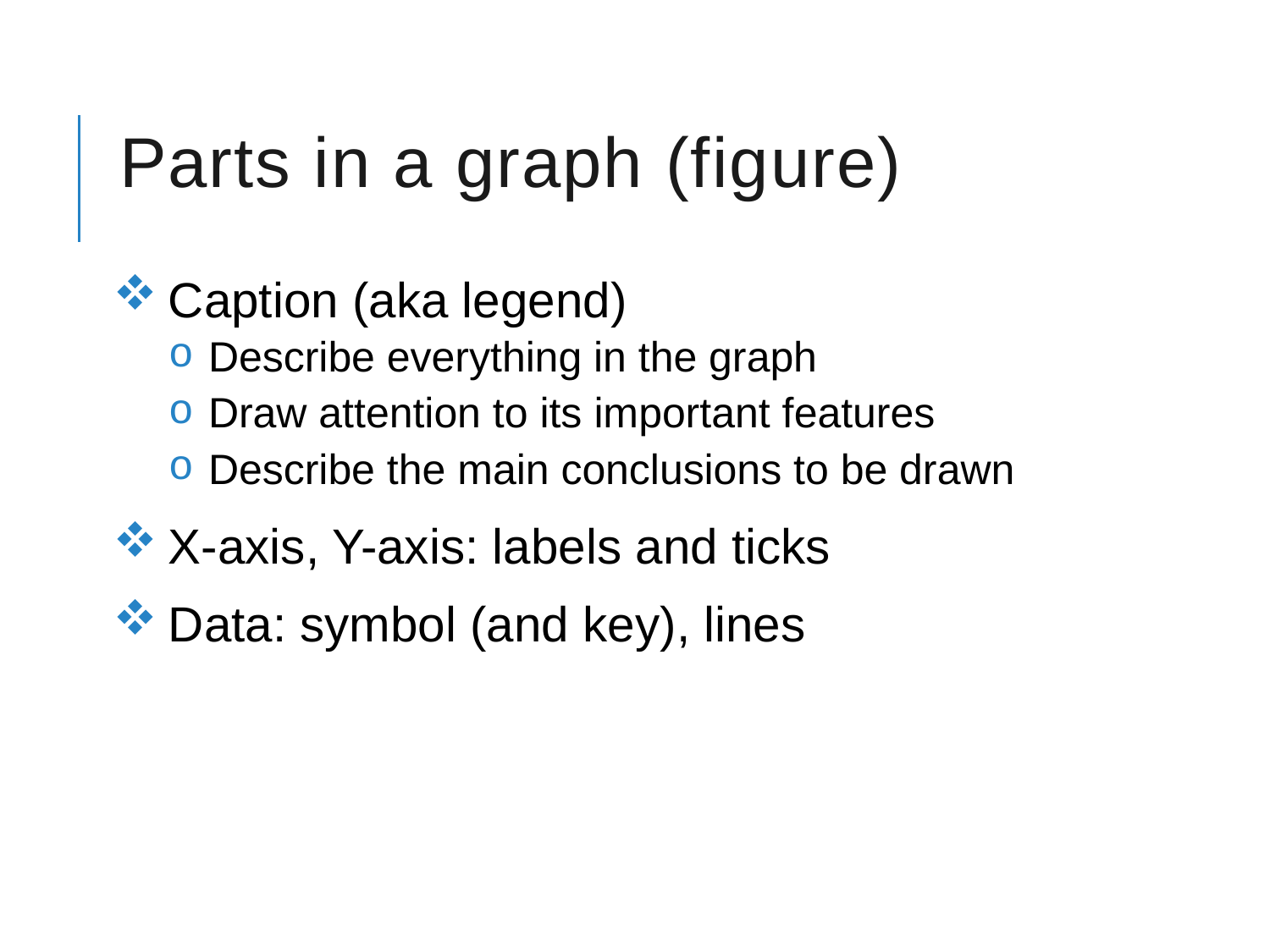

# Parts in a graph (figure)
Caption (aka legend)
Describe everything in the graph
Draw attention to its important features
Describe the main conclusions to be drawn
X-axis, Y-axis: labels and ticks
Data: symbol (and key), lines